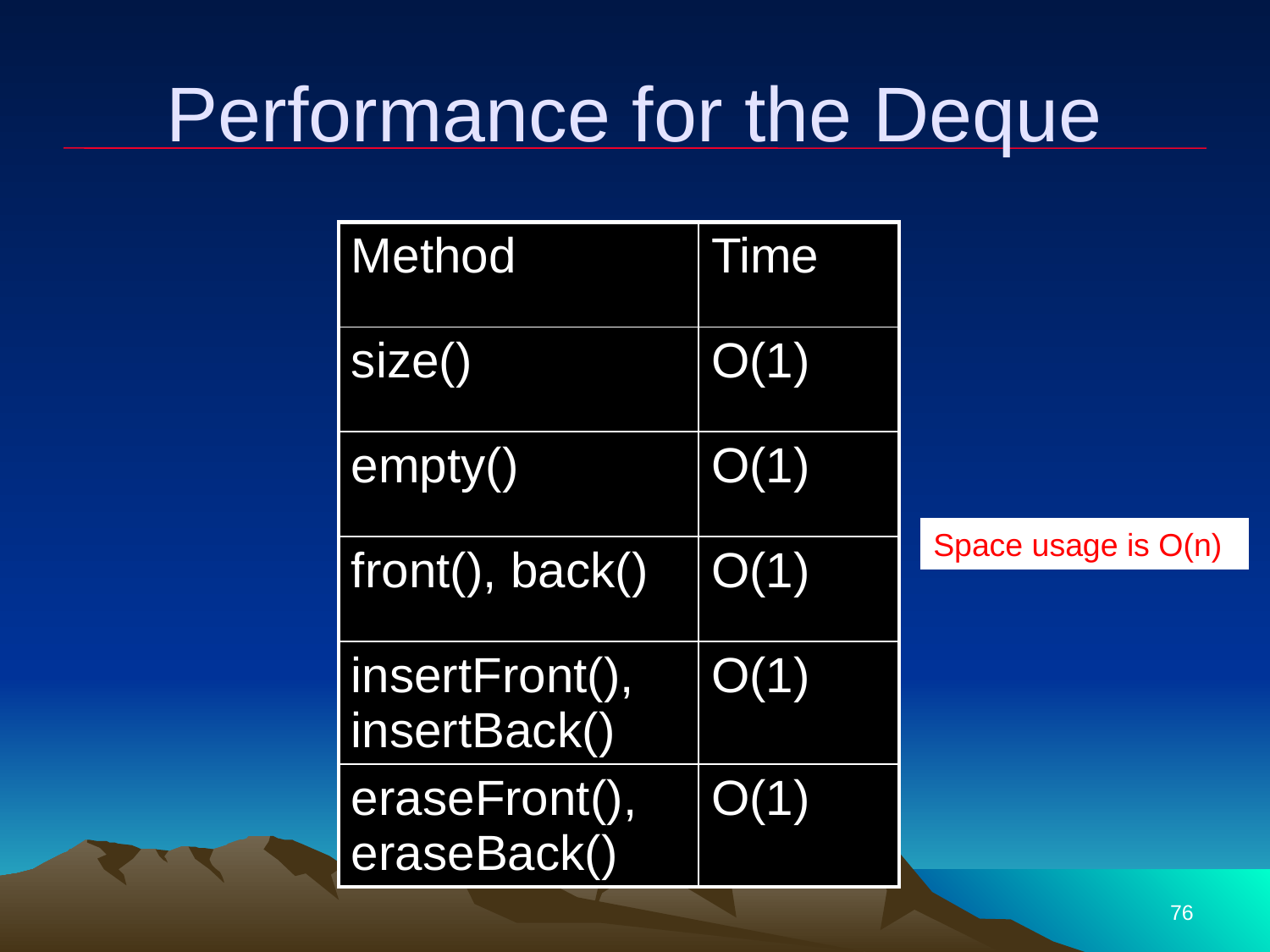

# Performance for the Deque
| Method | Time |
| --- | --- |
| size() | O(1) |
| empty() | O(1) |
| front(), back() | O(1) |
| insertFront(), insertBack() | O(1) |
| eraseFront(), eraseBack() | O(1) |
Space usage is O(n)
76